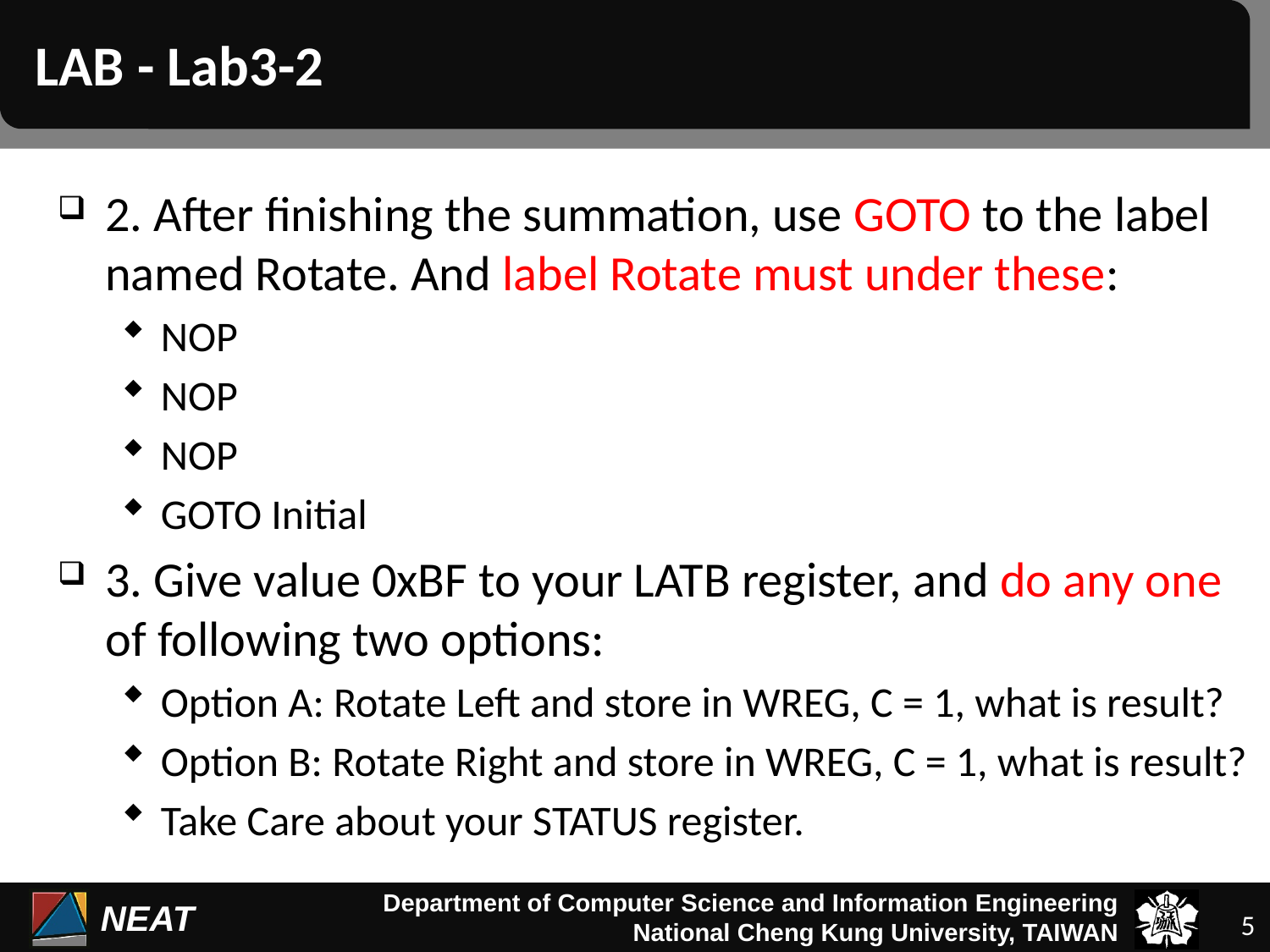

# LAB - Lab3-2
2. After finishing the summation, use GOTO to the label named Rotate. And label Rotate must under these:
NOP
NOP
NOP
GOTO Initial
3. Give value 0xBF to your LATB register, and do any one of following two options:
Option A: Rotate Left and store in WREG, C = 1, what is result?
Option B: Rotate Right and store in WREG, C = 1, what is result?
Take Care about your STATUS register.